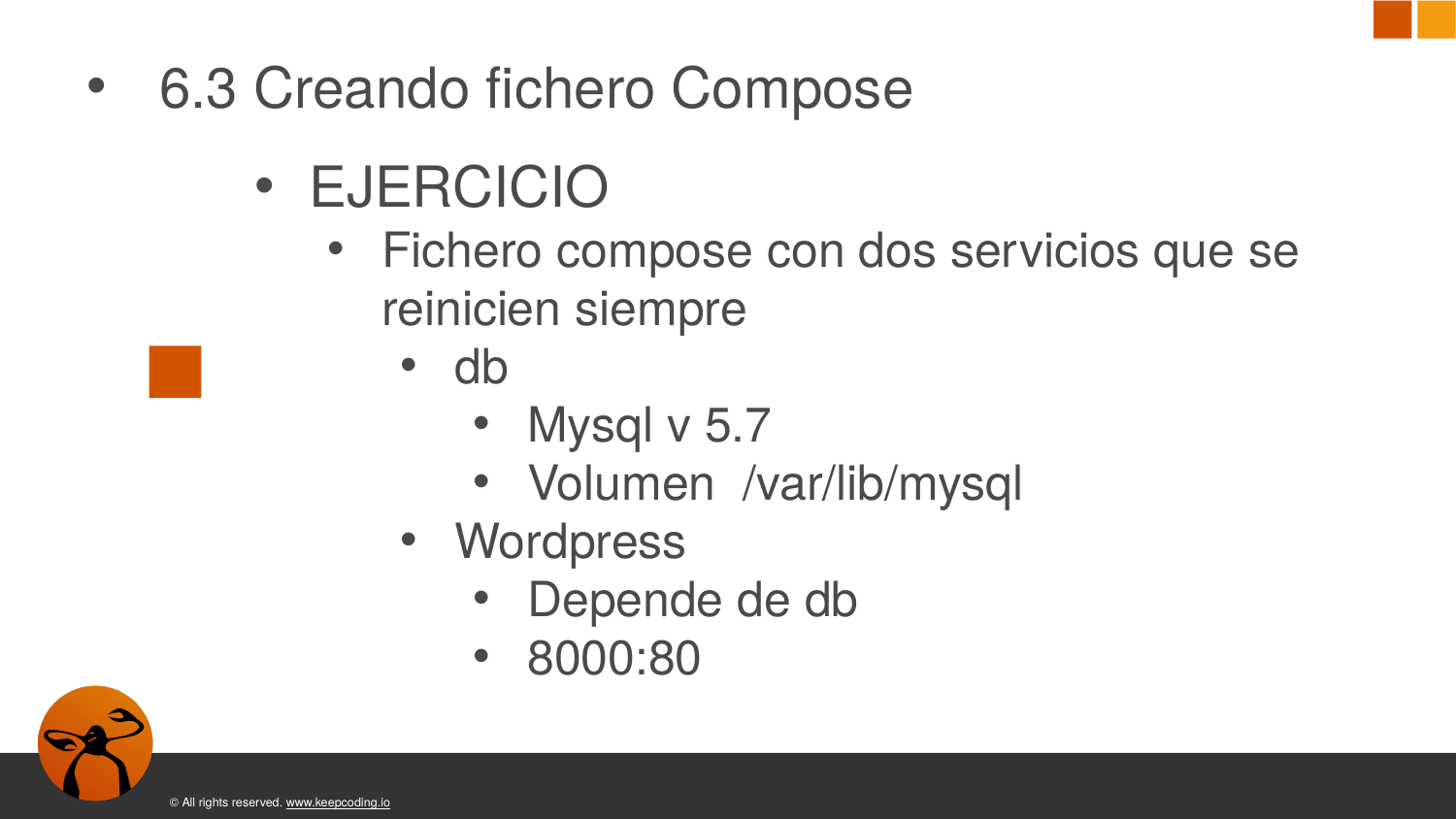

6.3 Creando fichero Compose

EJERCICIO
Fichero compose con dos servicios que se reinicien siempre
db
Mysql v 5.7
Volumen  /var/lib/mysql
Wordpress
Depende de db
8000:80